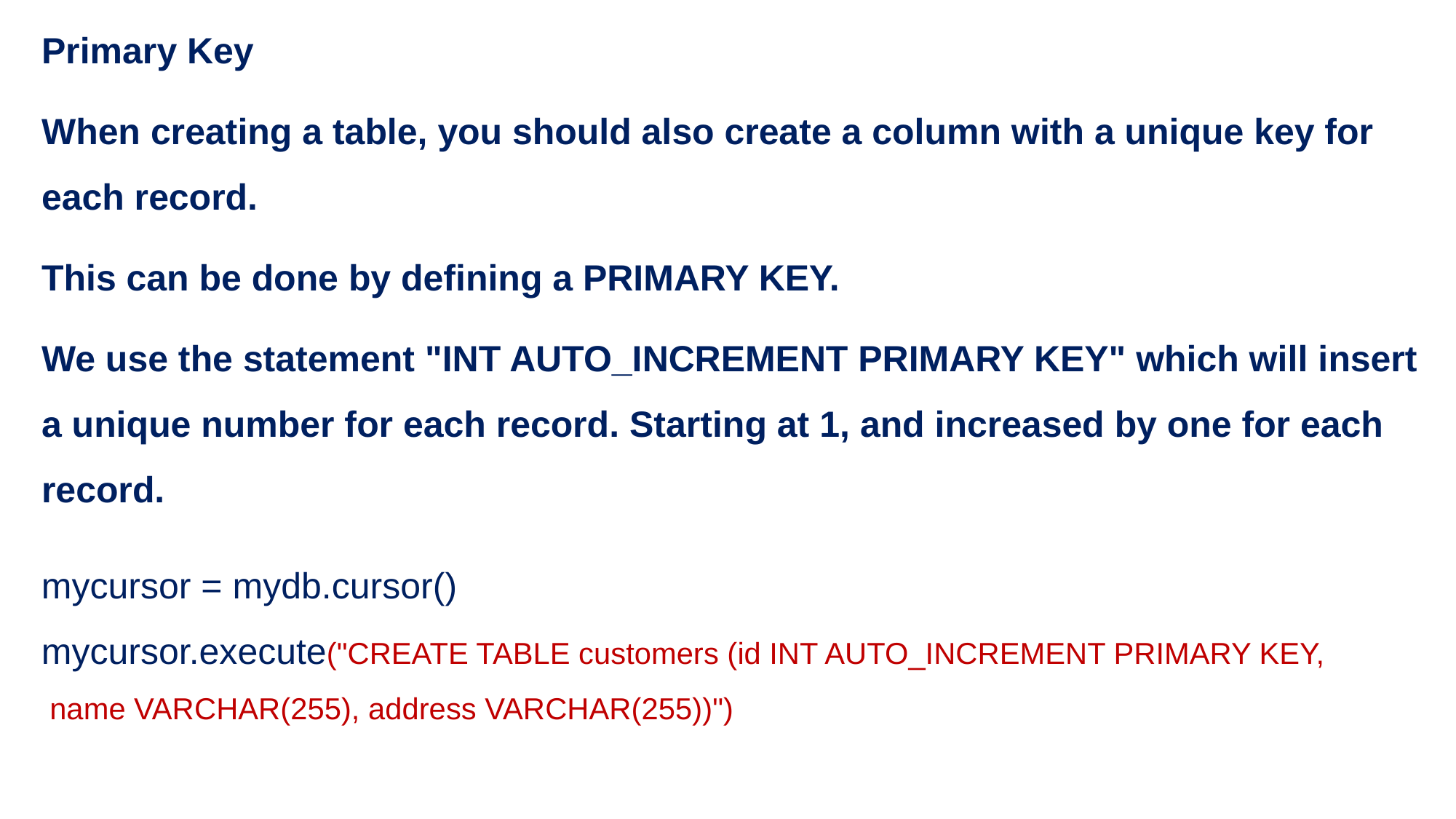

Primary Key
When creating a table, you should also create a column with a unique key for each record.
This can be done by defining a PRIMARY KEY.
We use the statement "INT AUTO_INCREMENT PRIMARY KEY" which will insert a unique number for each record. Starting at 1, and increased by one for each record.

mycursor = mydb.cursor()
mycursor.execute("CREATE TABLE customers (id INT AUTO_INCREMENT PRIMARY KEY,
 name VARCHAR(255), address VARCHAR(255))")